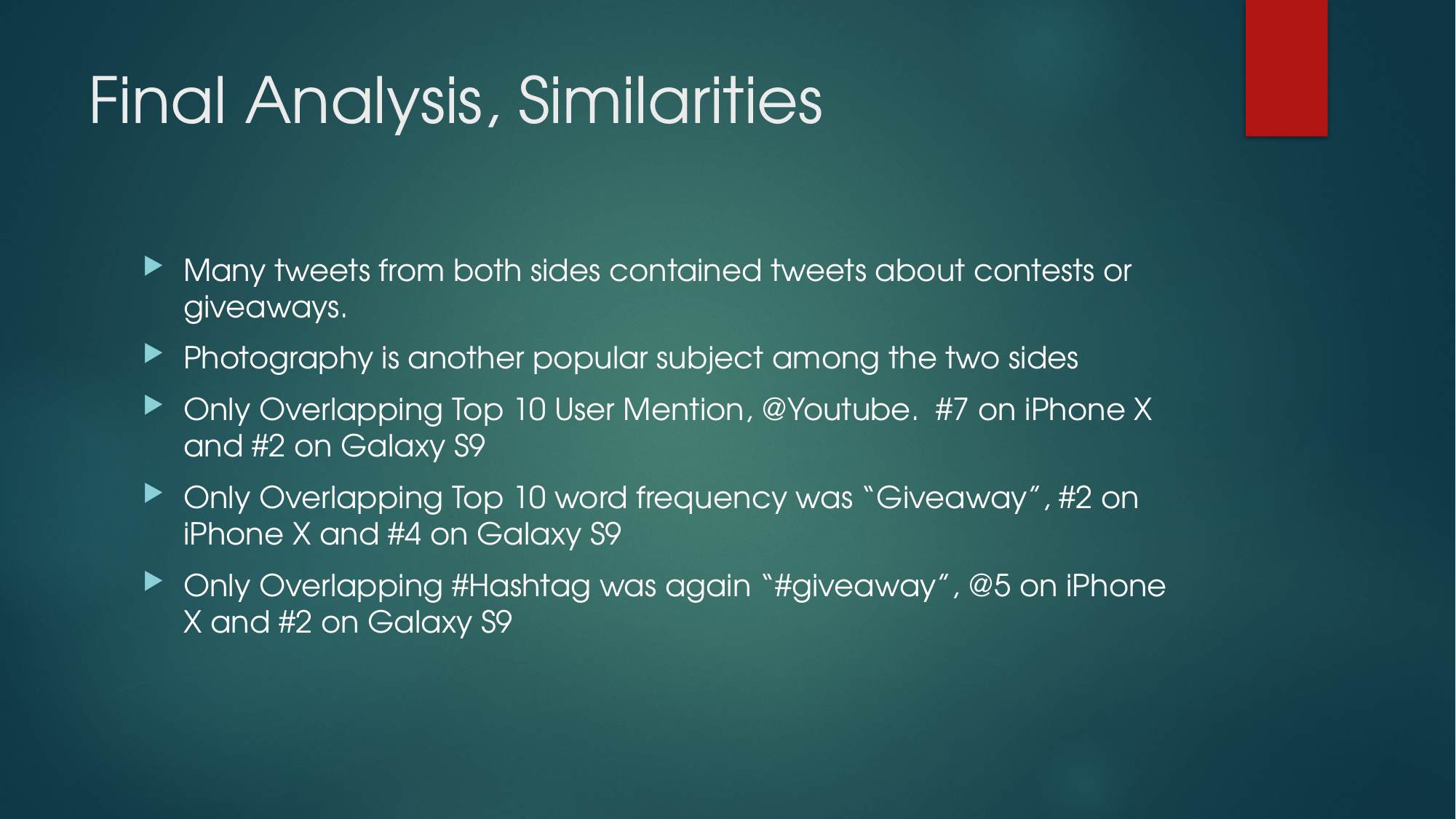

# Final Analysis, Similarities
Many tweets from both sides contained tweets about contests or giveaways.
Photography is another popular subject among the two sides
Only Overlapping Top 10 User Mention, @Youtube.  #7 on iPhone X and #2 on Galaxy S9
Only Overlapping Top 10 word frequency was “Giveaway”, #2 on iPhone X and #4 on Galaxy S9
Only Overlapping #Hashtag was again “#giveaway”, @5 on iPhone X and #2 on Galaxy S9